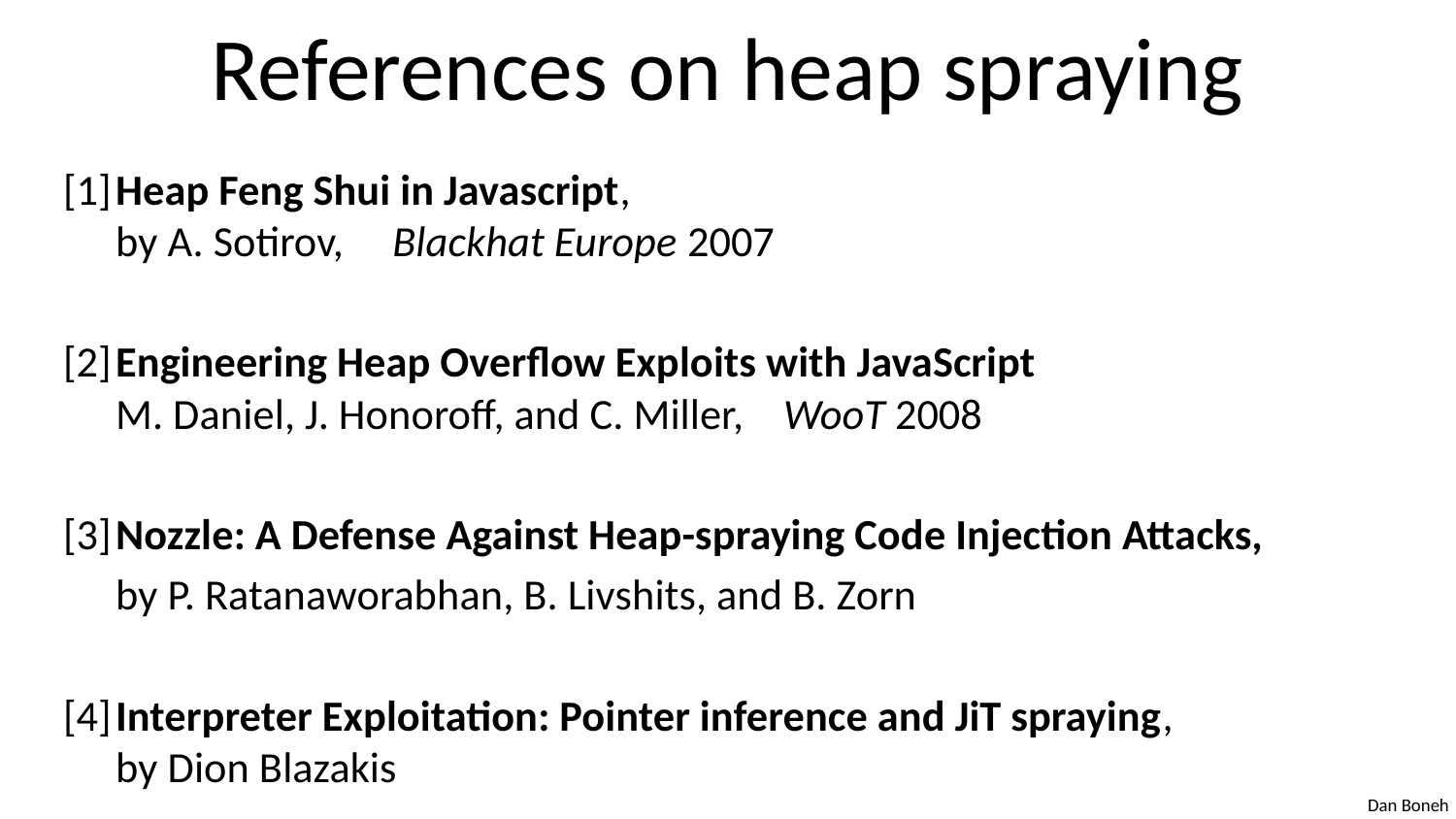

# References on heap spraying
[1]		Heap Feng Shui in Javascript,
		by A. Sotirov,     Blackhat Europe 2007

[2]		Engineering Heap Overflow Exploits with JavaScript
		M. Daniel, J. Honoroff, and C. Miller,    WooT 2008

[3]		Nozzle: A Defense Against Heap-spraying Code Injection Attacks,
			by P. Ratanaworabhan, B. Livshits, and B. Zorn

[4]		Interpreter Exploitation: Pointer inference and JiT spraying,
		by Dion Blazakis